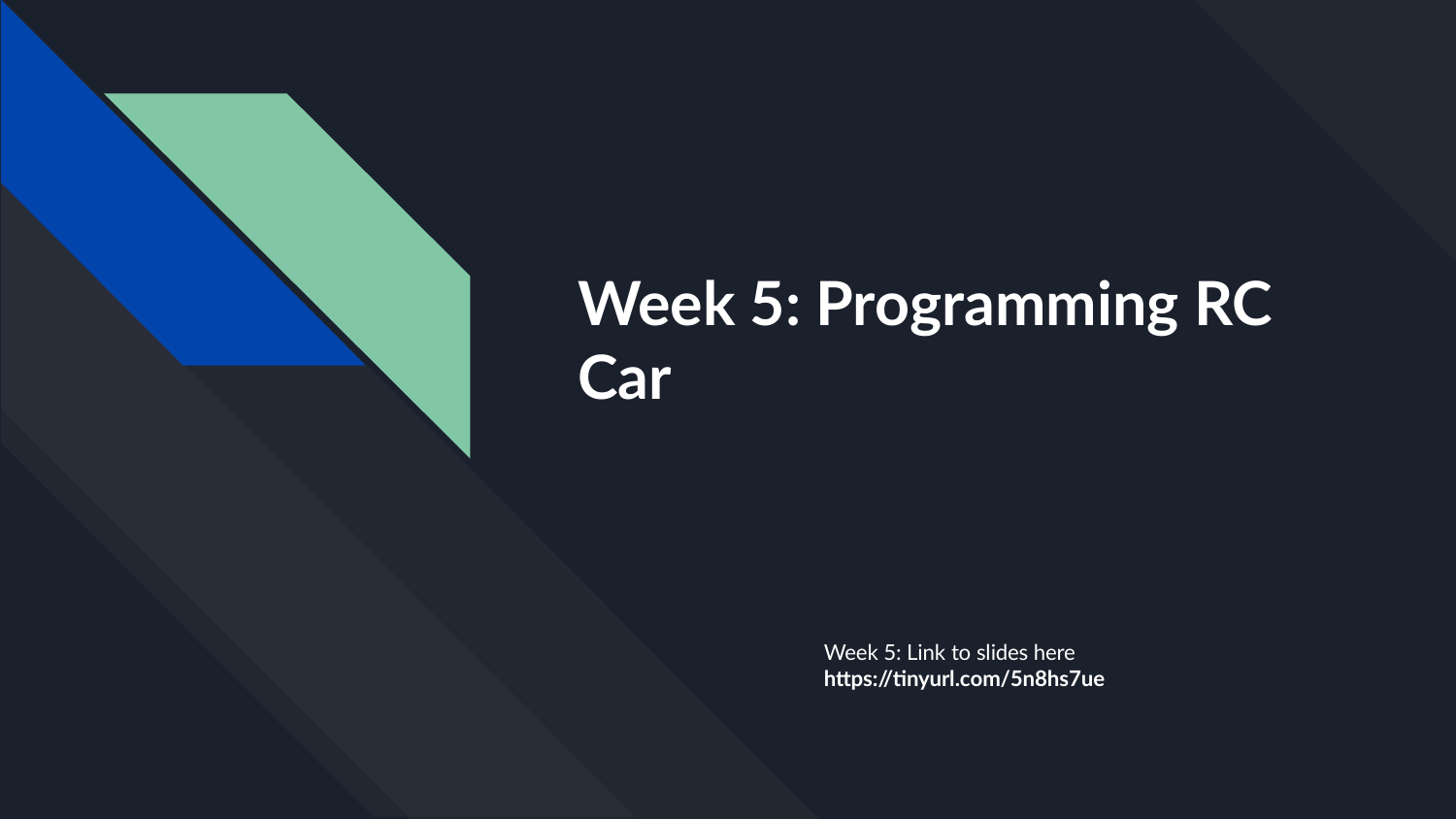

# Week 5: Programming RC Car

Week 5: Link to slides here https://tinyurl.com/5n8hs7ue